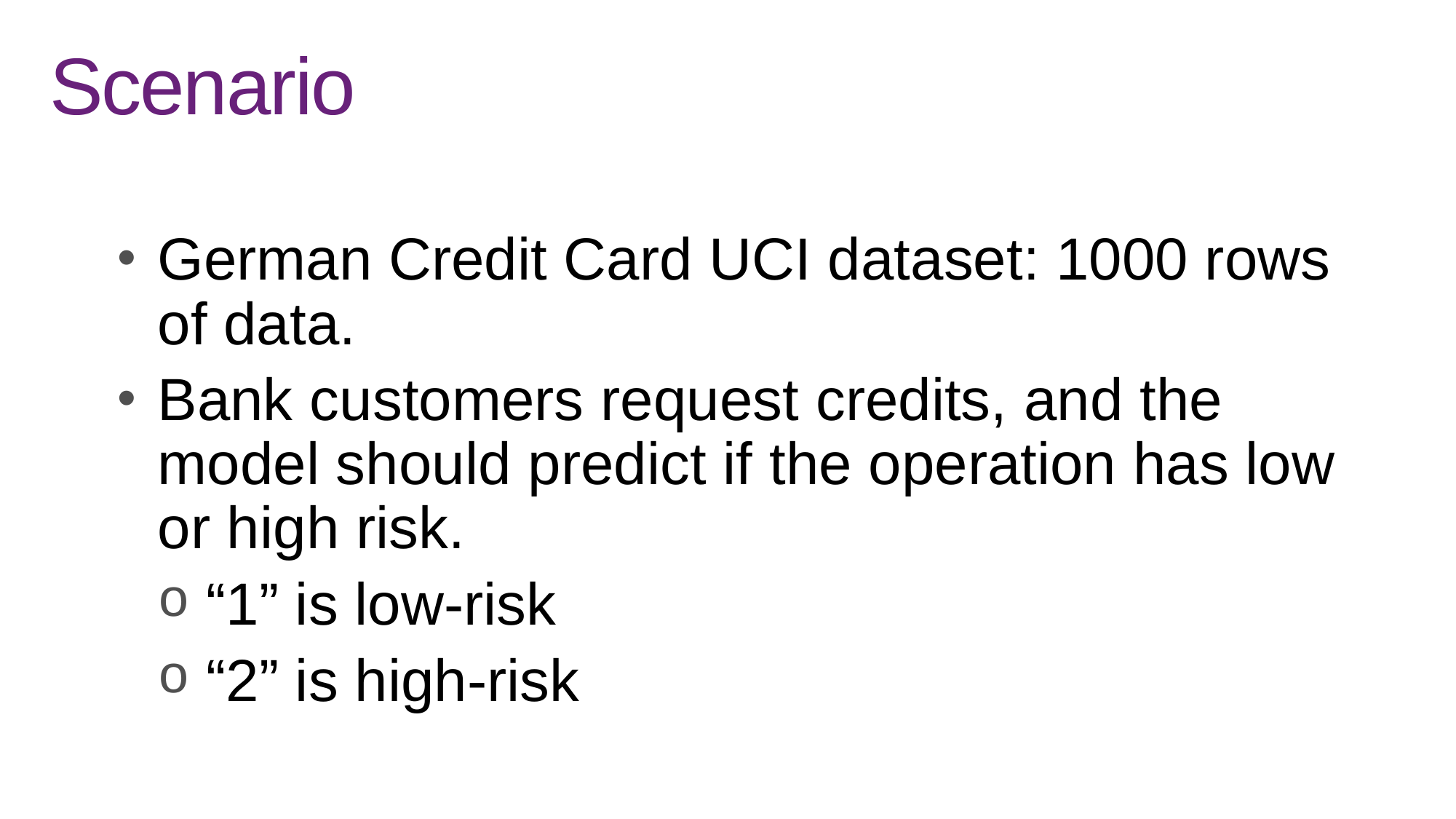

# Scenario
German Credit Card UCI dataset: 1000 rows of data.
Bank customers request credits, and the model should predict if the operation has low or high risk.
 “1” is low-risk
 “2” is high-risk